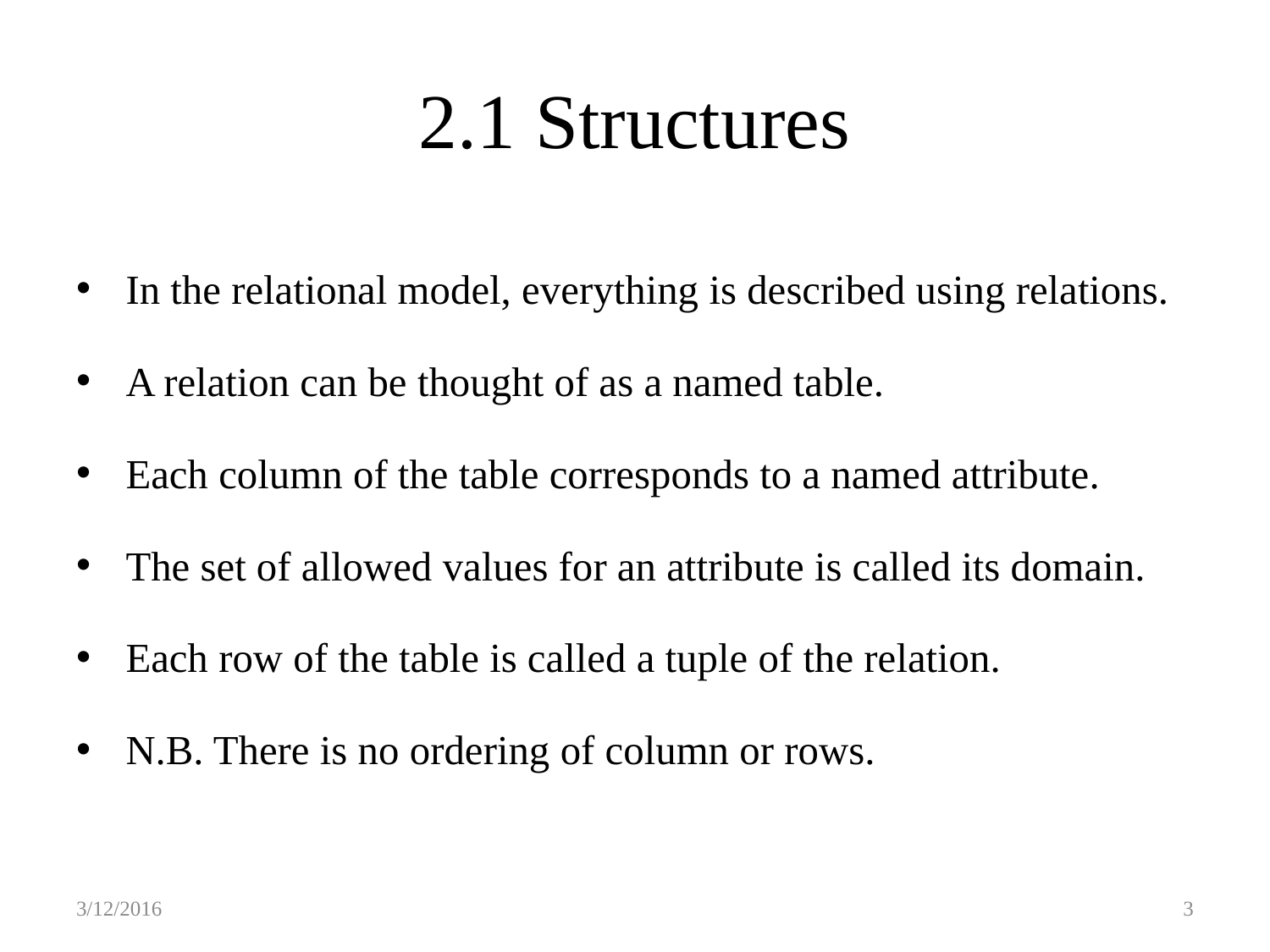

# 2.1 Structures
In the relational model, everything is described using relations.
A relation can be thought of as a named table.
Each column of the table corresponds to a named attribute.
The set of allowed values for an attribute is called its domain.
Each row of the table is called a tuple of the relation.
N.B. There is no ordering of column or rows.
3/12/2016
3